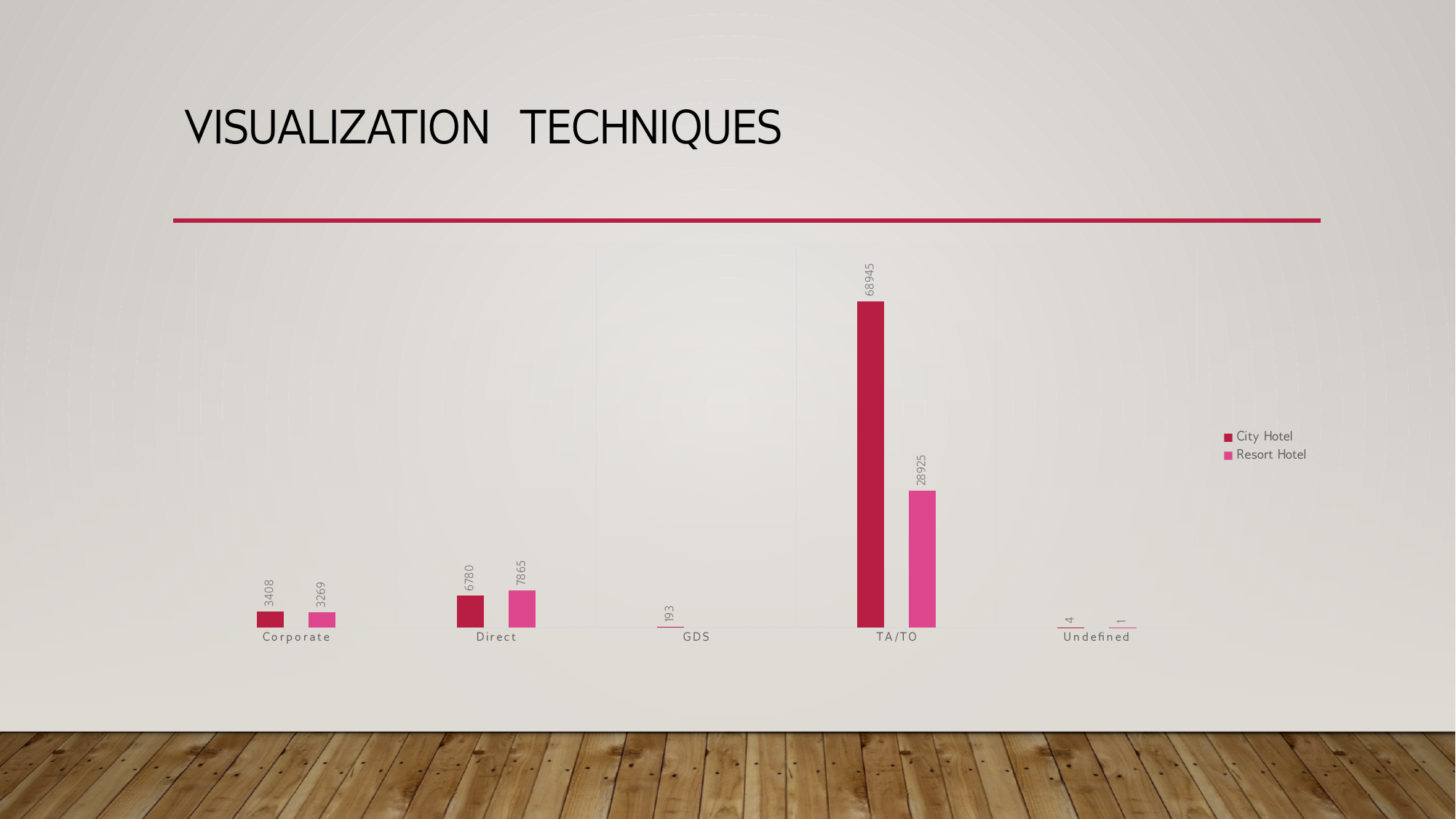

# Visualization  techniques

### Chart

| Category | City Hotel | Resort Hotel |
|---|---|---|
| Corporate | 3408.0 | 3269.0 |
| Direct | 6780.0 | 7865.0 |
| GDS | 193.0 | None |
| TA/TO | 68945.0 | 28925.0 |
| Undefined | 4.0 | 1.0 |